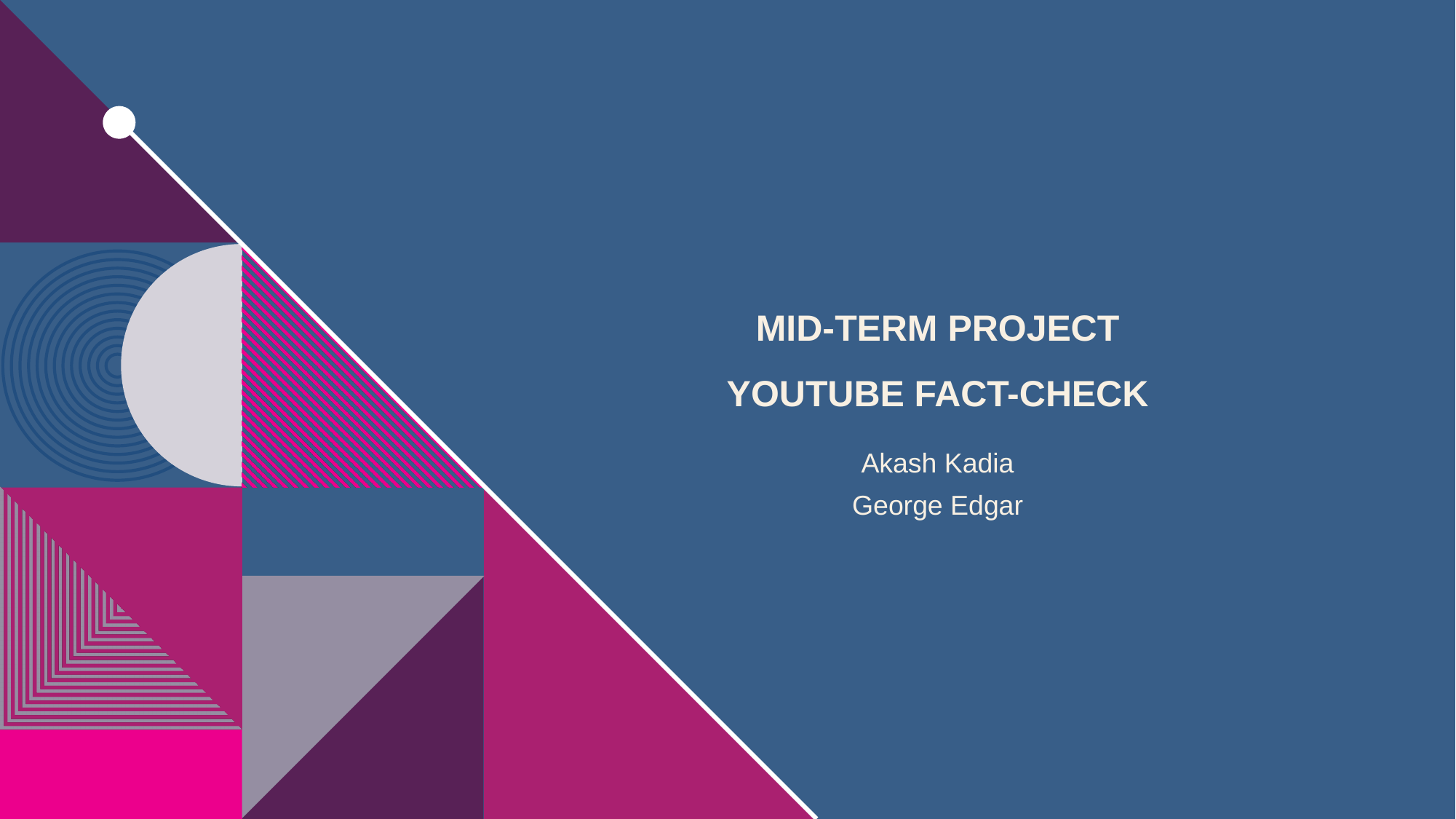

# Mid-term project YouTube Fact-check
Akash Kadia
George Edgar